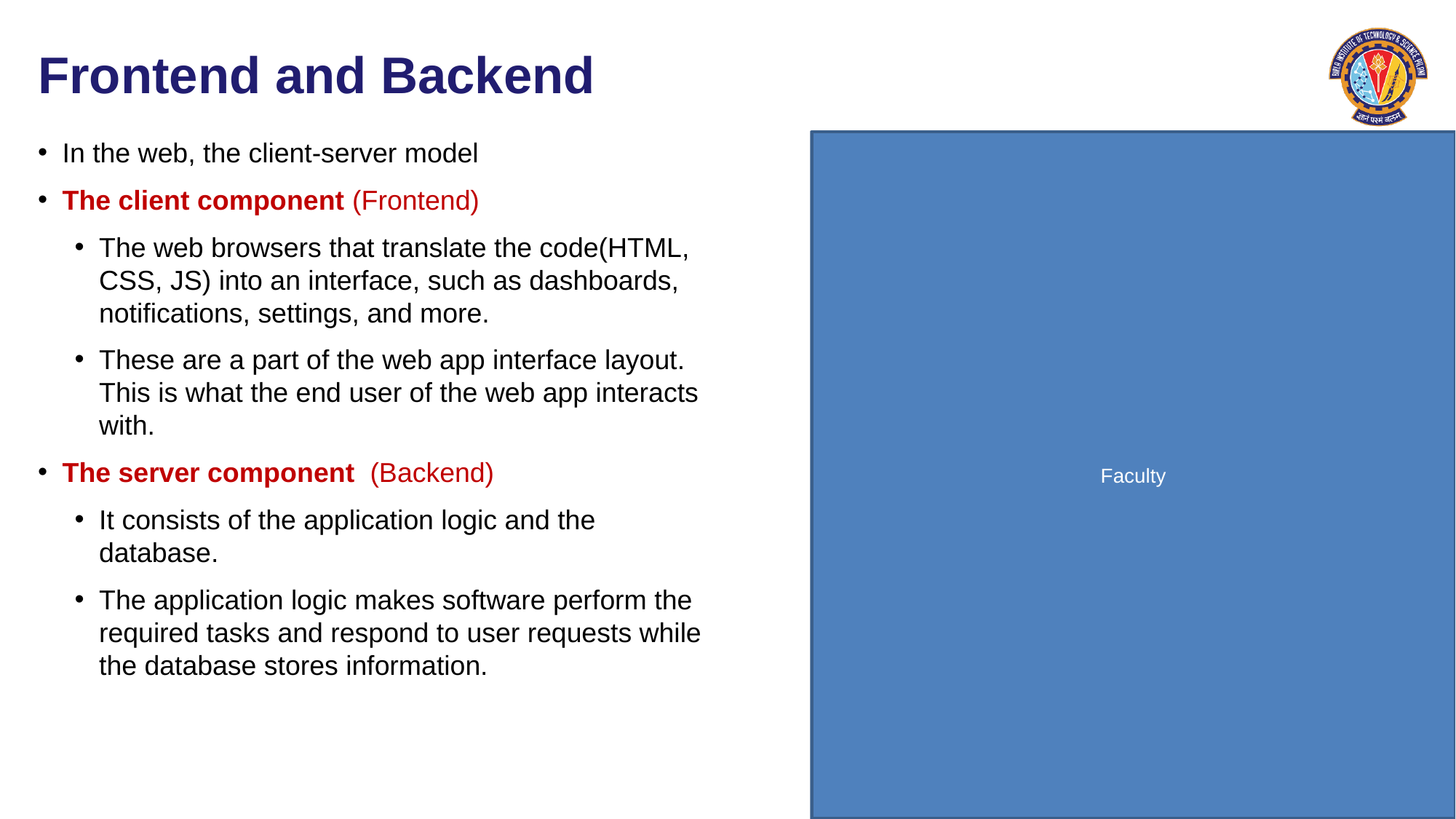

# Frontend and Backend
In the web, the client-server model
The client component (Frontend)
The web browsers that translate the code(HTML, CSS, JS) into an interface, such as dashboards, notifications, settings, and more.
These are a part of the web app interface layout. This is what the end user of the web app interacts with.
The server component  (Backend)
It consists of the application logic and the database.
The application logic makes software perform the required tasks and respond to user requests while the database stores information.